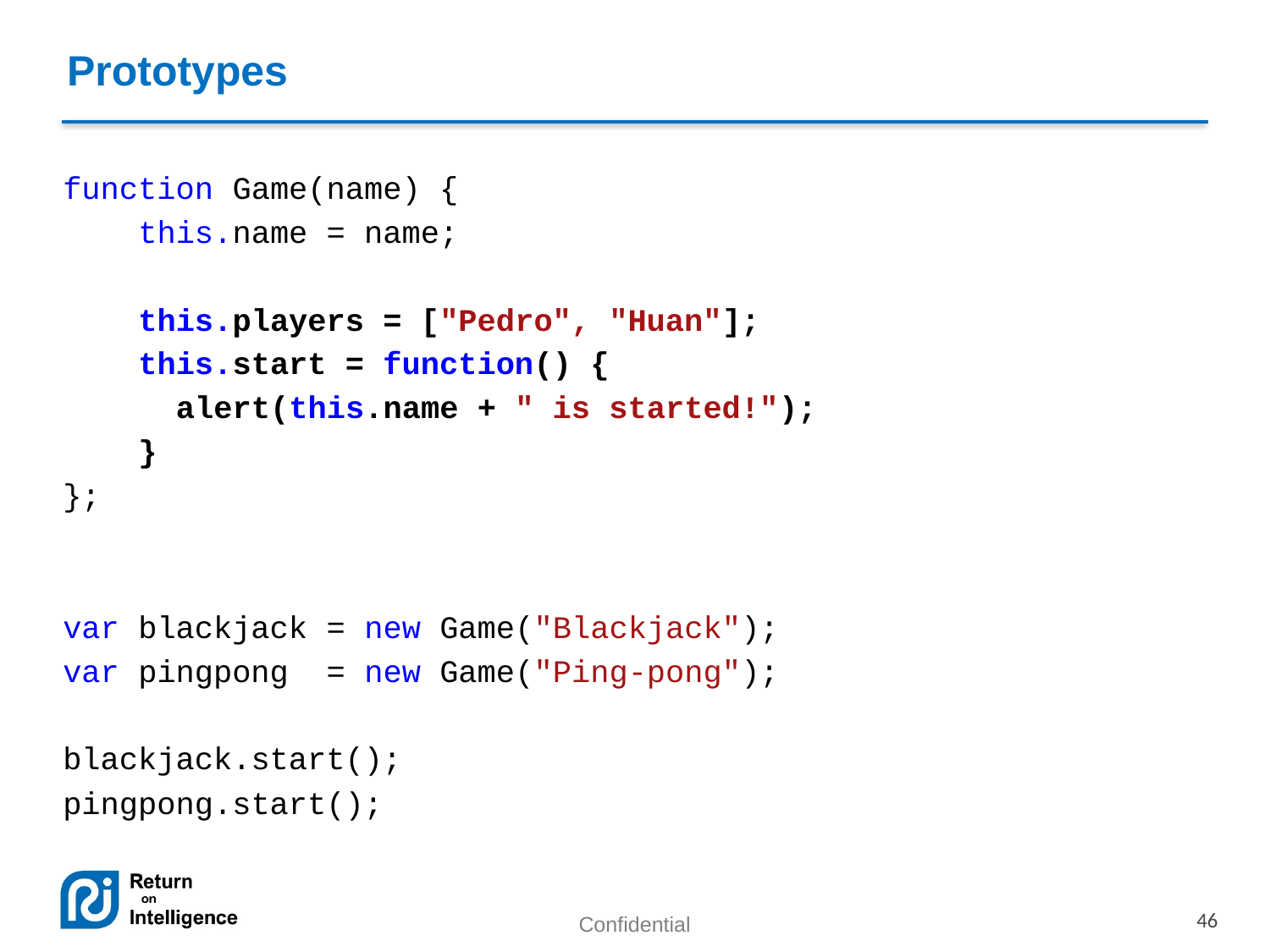

Prototypes
function Game(name) {
    this.name = name;

    this.players = ["Pedro", "Huan"];
    this.start = function() {
      alert(this.name + " is started!");
    }
};

var blackjack = new Game("Blackjack");
var pingpong  = new Game("Ping-pong");

blackjack.start();
pingpong.start();